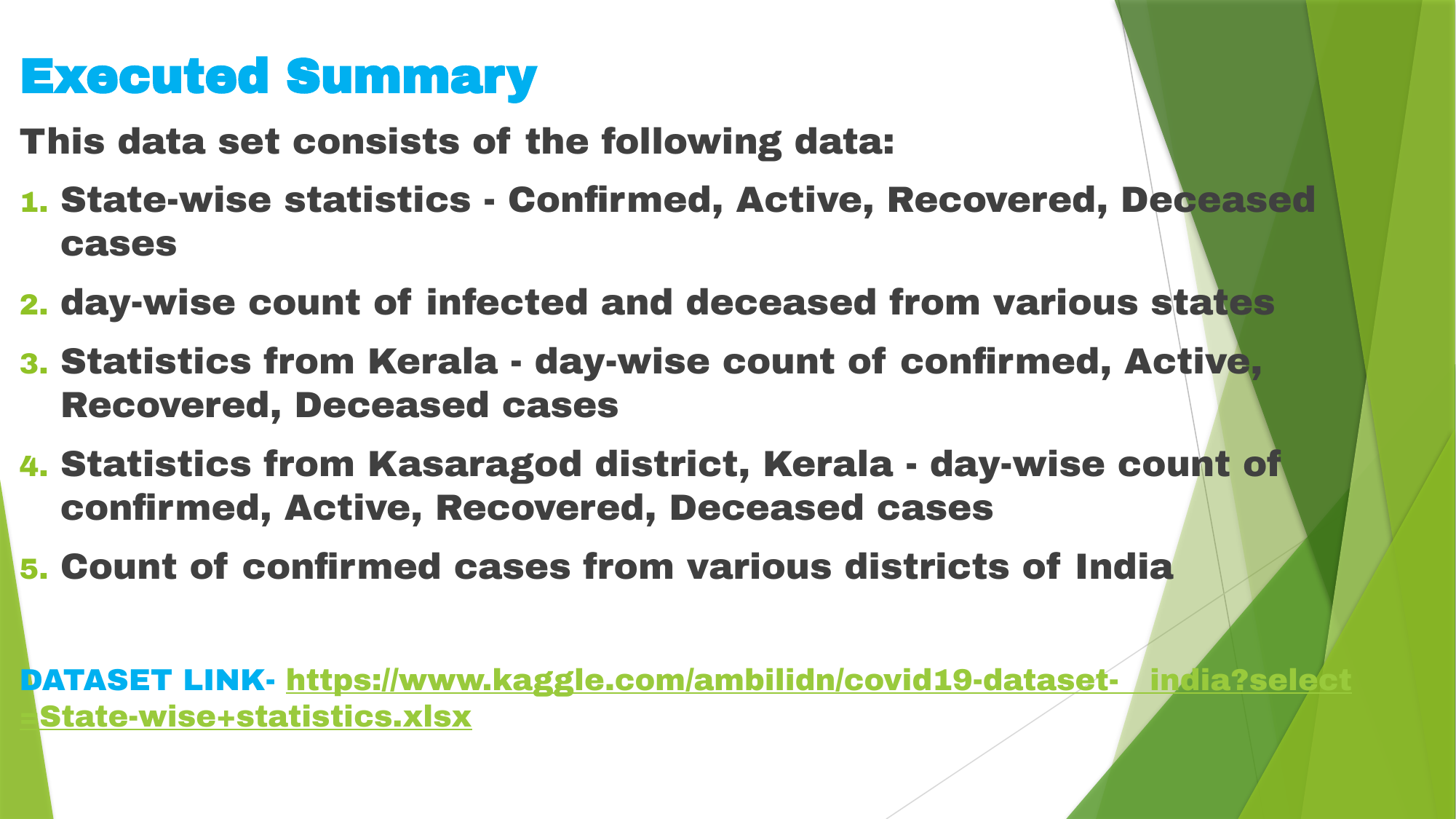

Executed Summary
This data set consists of the following data:
State-wise statistics - Confirmed, Active, Recovered, Deceased cases
day-wise count of infected and deceased from various states
Statistics from Kerala - day-wise count of confirmed, Active, Recovered, Deceased cases
Statistics from Kasaragod district, Kerala - day-wise count of confirmed, Active, Recovered, Deceased cases
Count of confirmed cases from various districts of India

DATASET LINK- https://www.kaggle.com/ambilidn/covid19-dataset-   india?select=State-wise+statistics.xlsx